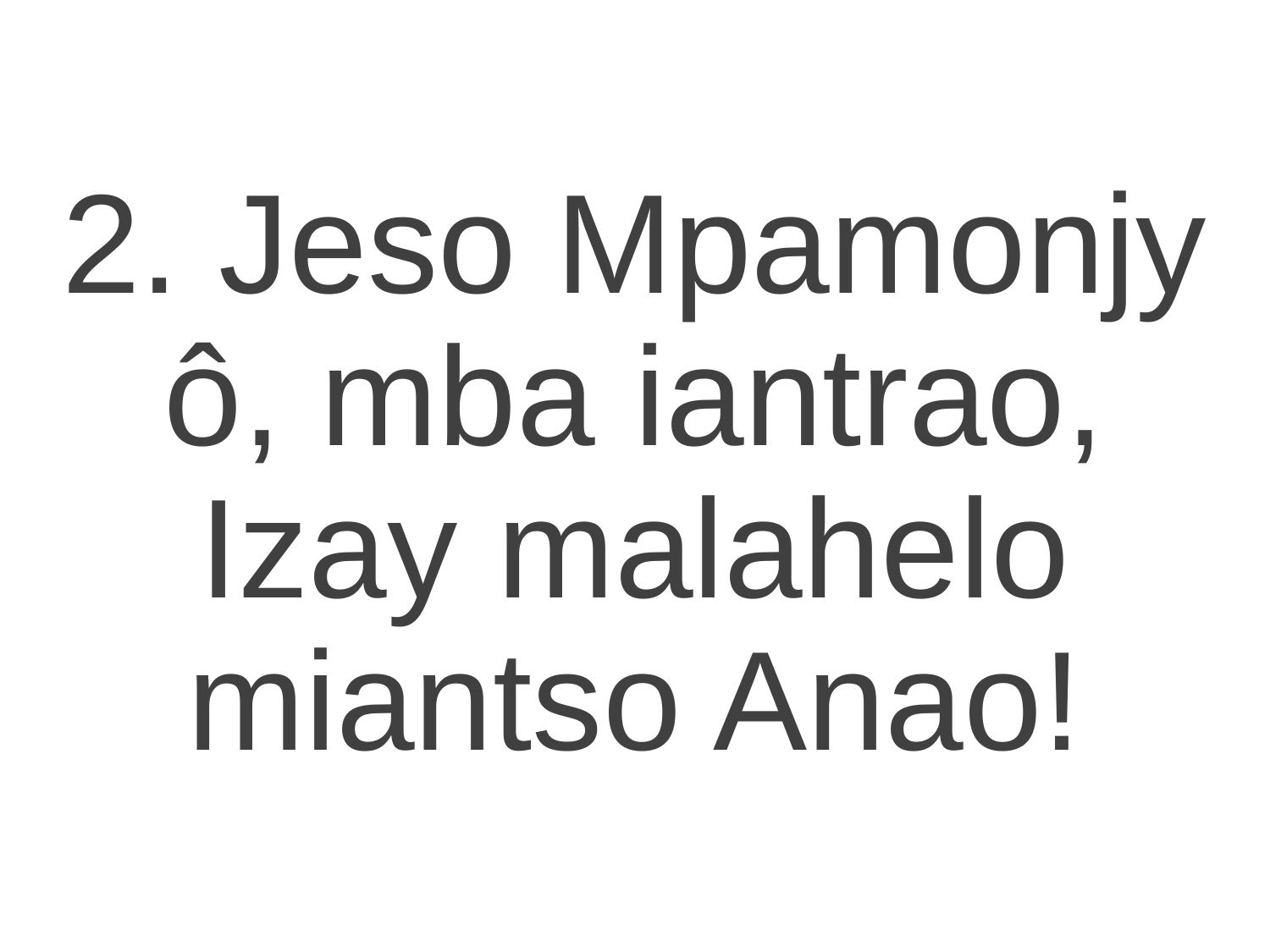

2. Jeso Mpamonjy ô, mba iantrao,
Izay malahelo miantso Anao!